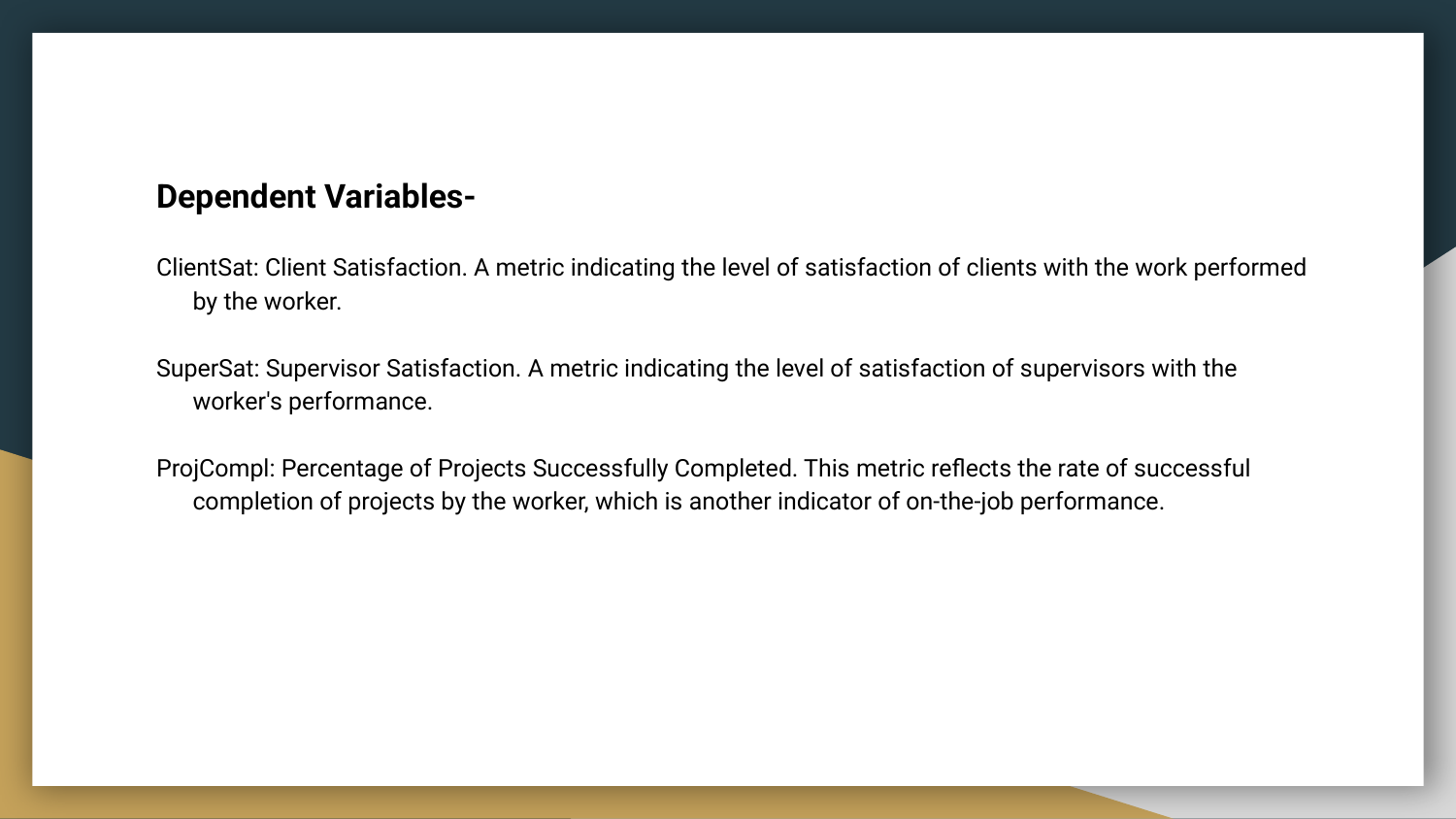

Dependent Variables-

ClientSat: Client Satisfaction. A metric indicating the level of satisfaction of clients with the work performed by the worker.

SuperSat: Supervisor Satisfaction. A metric indicating the level of satisfaction of supervisors with the worker's performance.

ProjCompl: Percentage of Projects Successfully Completed. This metric reflects the rate of successful completion of projects by the worker, which is another indicator of on-the-job performance.